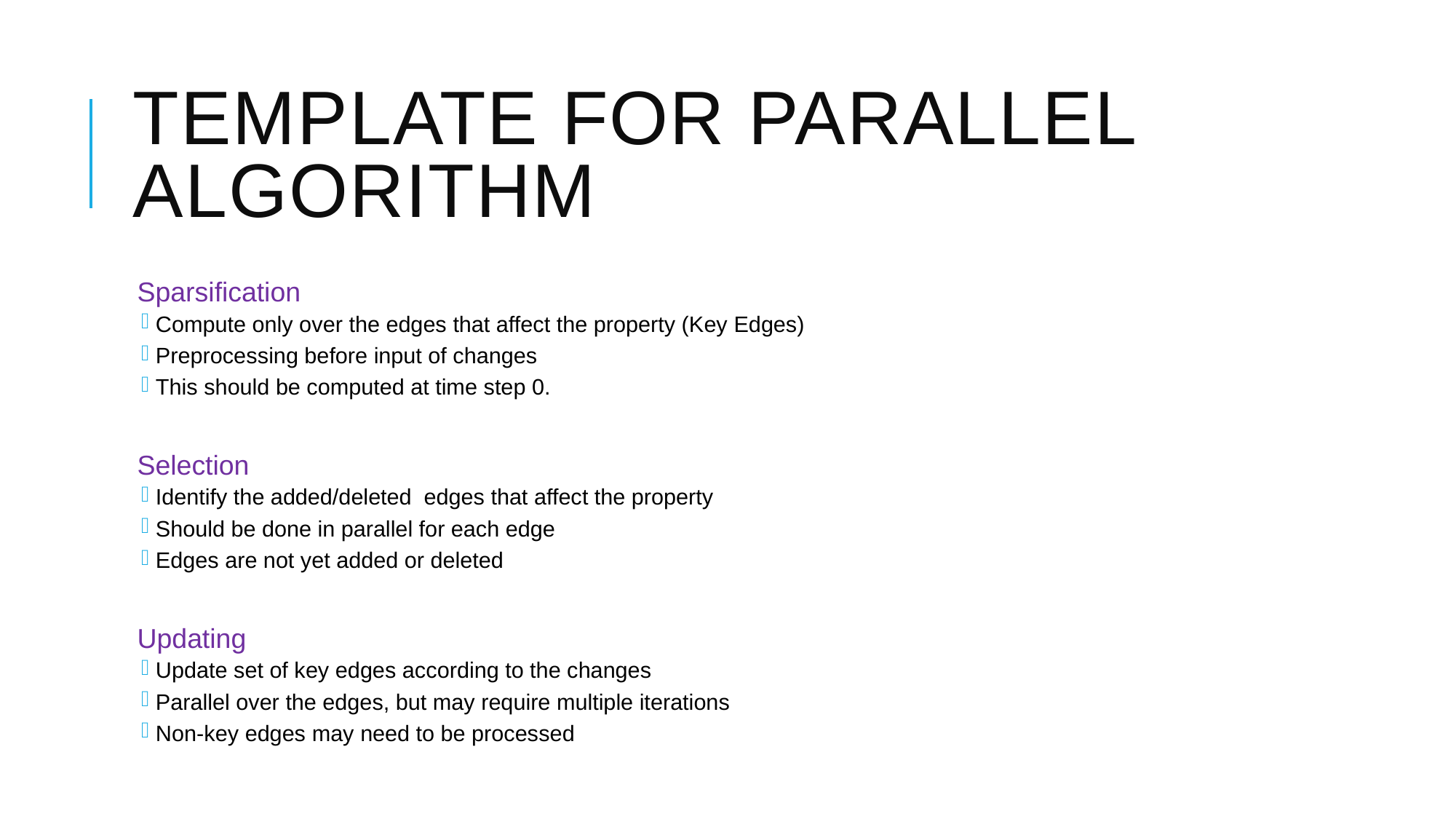

# Template for Parallel Algorithm
Sparsification
Compute only over the edges that affect the property (Key Edges)
Preprocessing before input of changes
This should be computed at time step 0.

Selection
Identify the added/deleted  edges that affect the property
Should be done in parallel for each edge
Edges are not yet added or deleted

Updating
Update set of key edges according to the changes
Parallel over the edges, but may require multiple iterations
Non-key edges may need to be processed